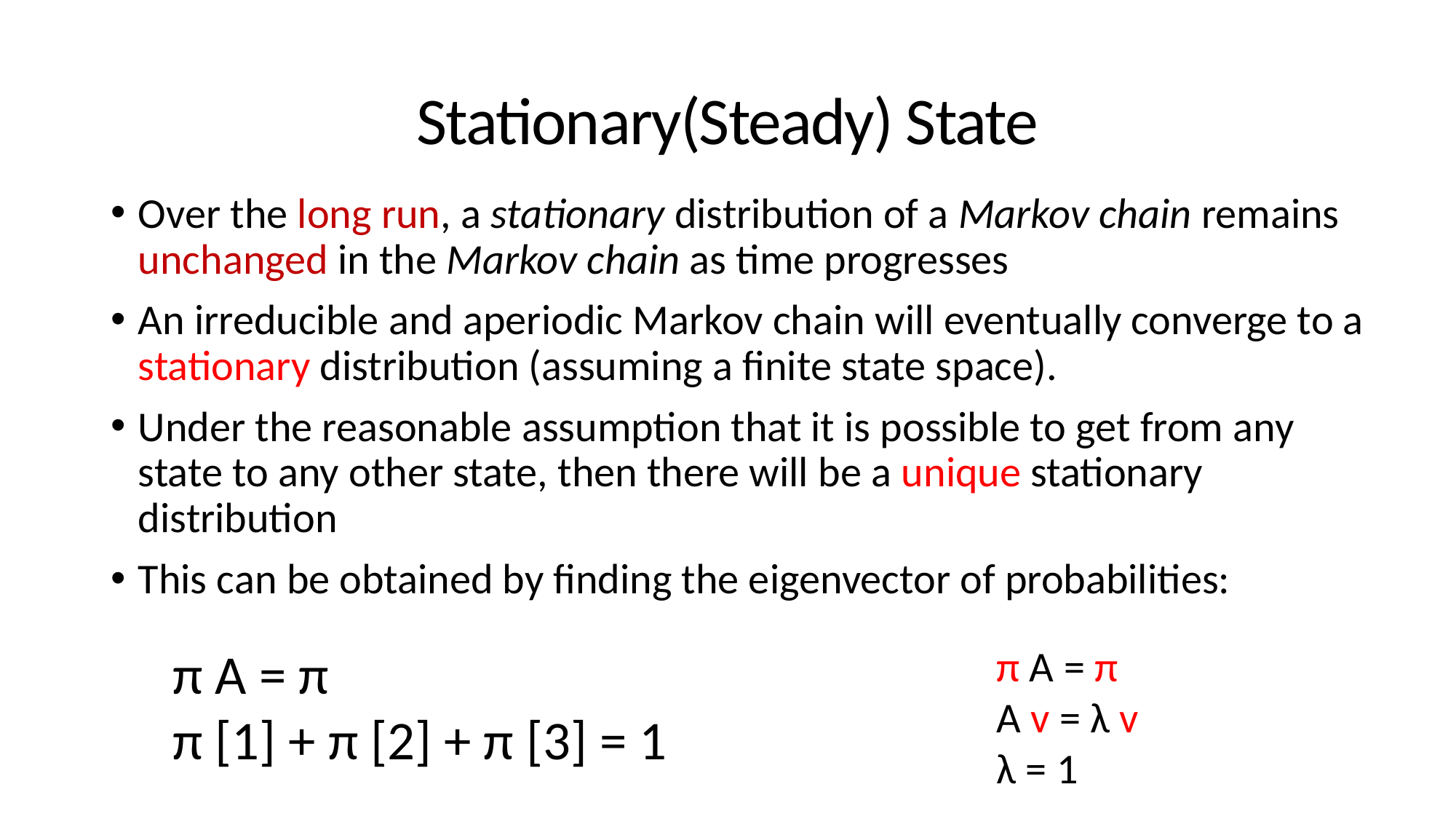

# Stationary(Steady) State
Over the long run, a stationary distribution of a Markov chain remains unchanged in the Markov chain as time progresses
An irreducible and aperiodic Markov chain will eventually converge to a stationary distribution (assuming a finite state space).
Under the reasonable assumption that it is possible to get from any state to any other state, then there will be a unique stationary distribution
This can be obtained by finding the eigenvector of probabilities:
π A = π
π [1] + π [2] + π [3] = 1
π A = π
A v = λ v
λ = 1